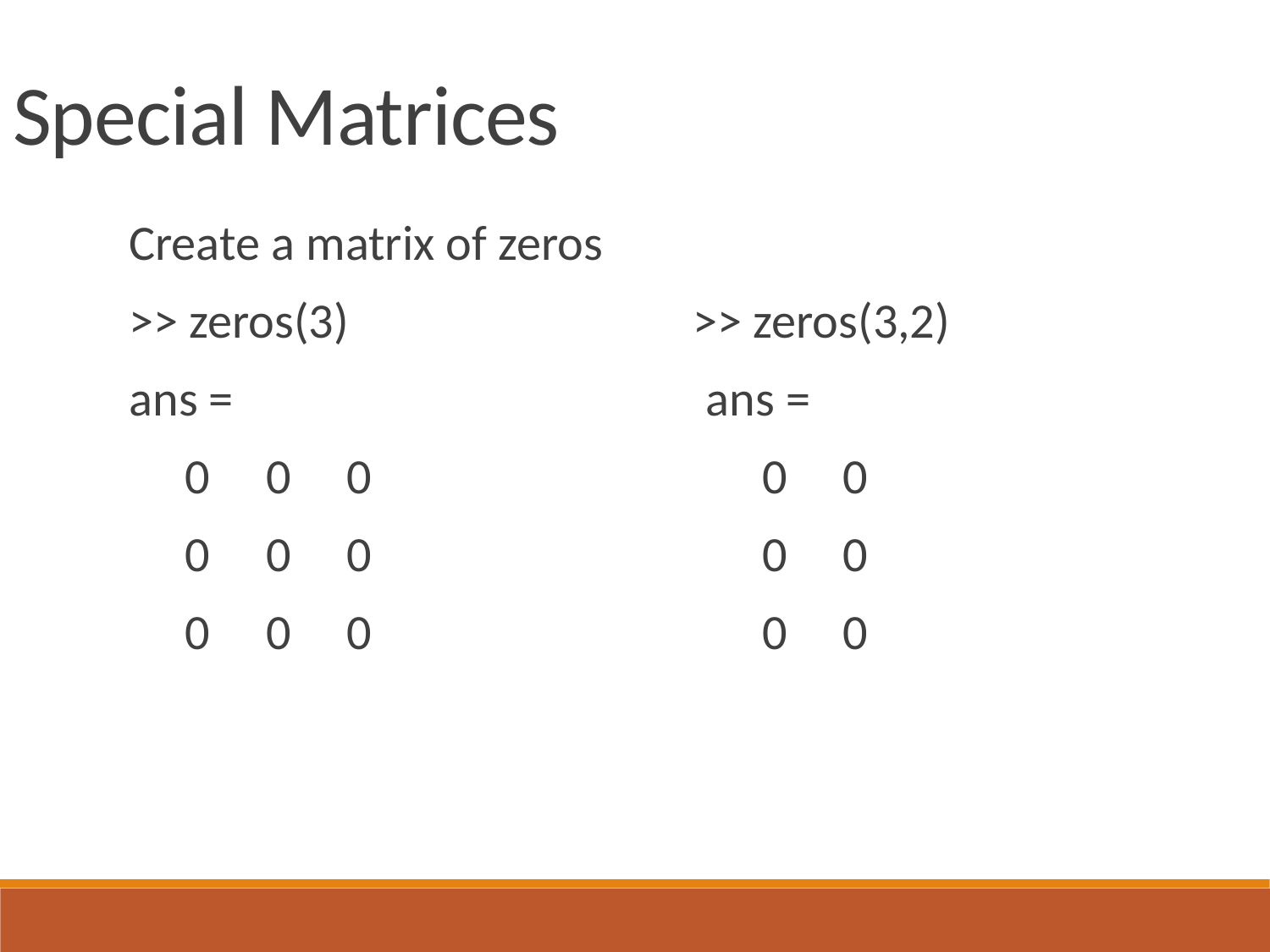

Special Matrices
Create a matrix of zeros
>> zeros(3)
ans =
     0     0     0
     0     0     0
     0     0     0

>> zeros(3,2)
ans =
     0     0
     0     0
     0     0